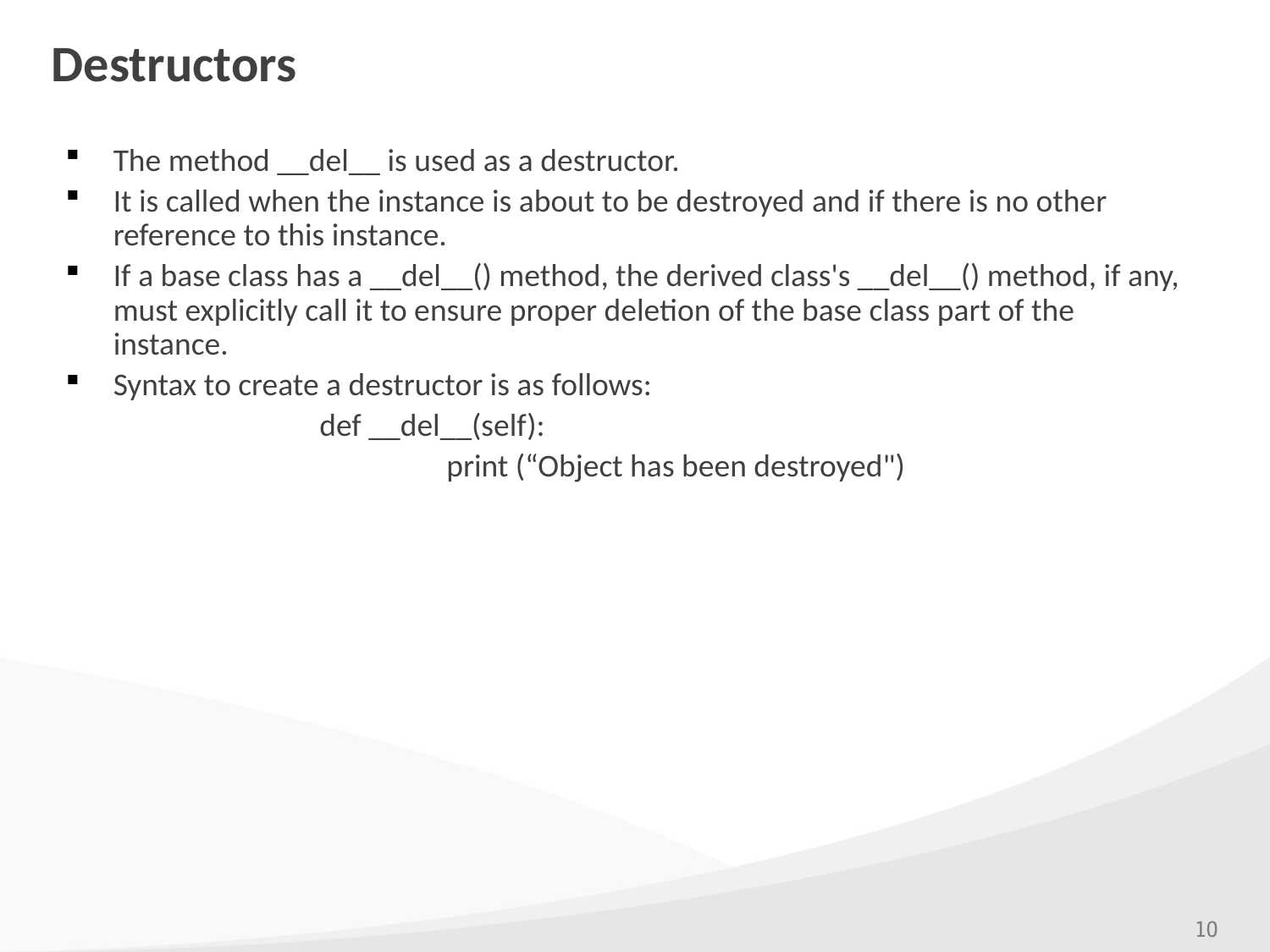

# Destructors
The method __del__ is used as a destructor.
It is called when the instance is about to be destroyed and if there is no other reference to this instance.
If a base class has a __del__() method, the derived class's __del__() method, if any, must explicitly call it to ensure proper deletion of the base class part of the instance.
Syntax to create a destructor is as follows:
		def __del__(self):
		 	print (“Object has been destroyed")